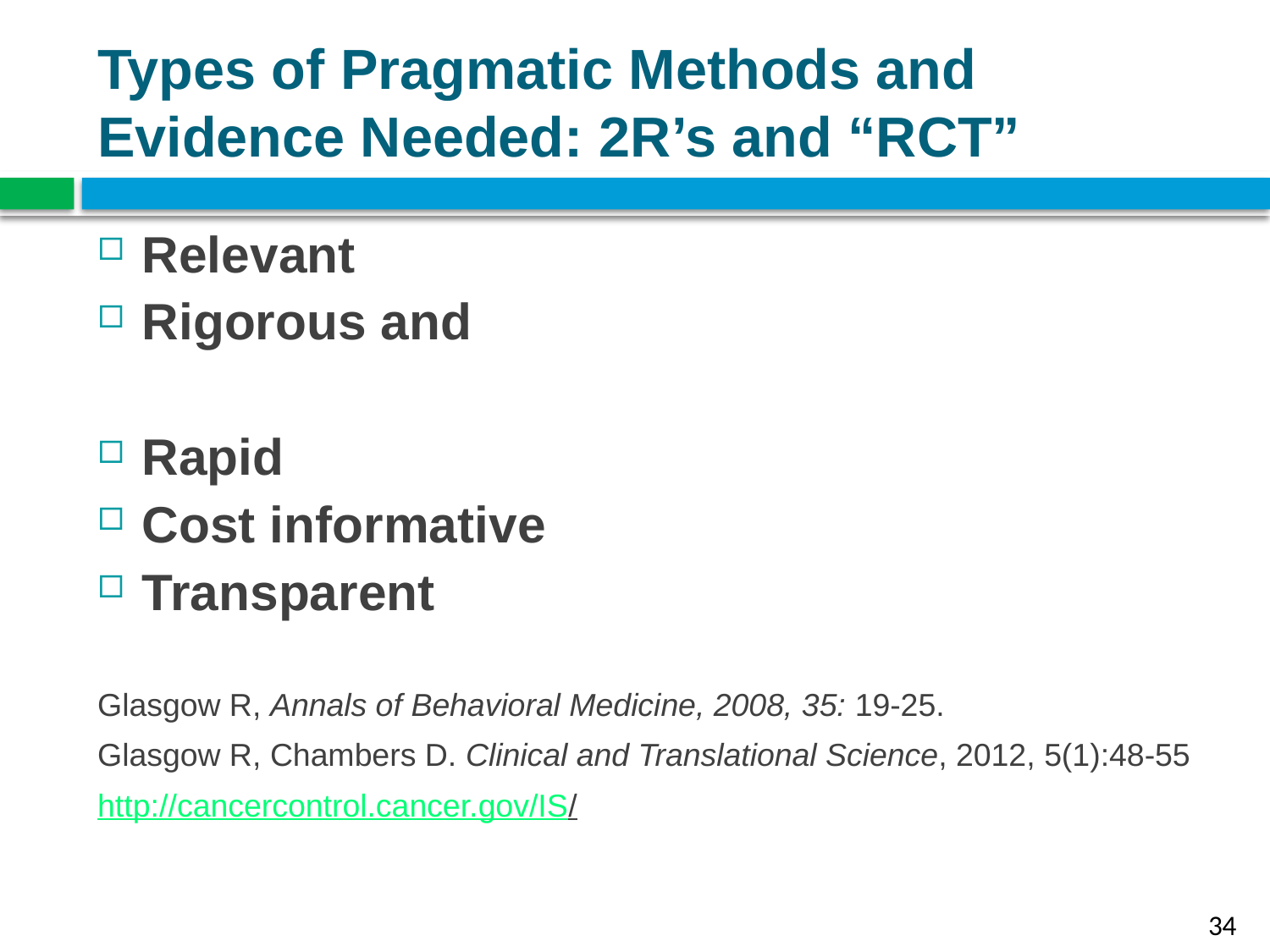

# Types of Pragmatic Methods and Evidence Needed: 2R’s and “RCT”
Relevant
Rigorous and

Rapid
Cost informative
Transparent

Glasgow R, Annals of Behavioral Medicine, 2008, 35: 19-25.
Glasgow R, Chambers D. Clinical and Translational Science, 2012, 5(1):48-55
http://cancercontrol.cancer.gov/IS/

34